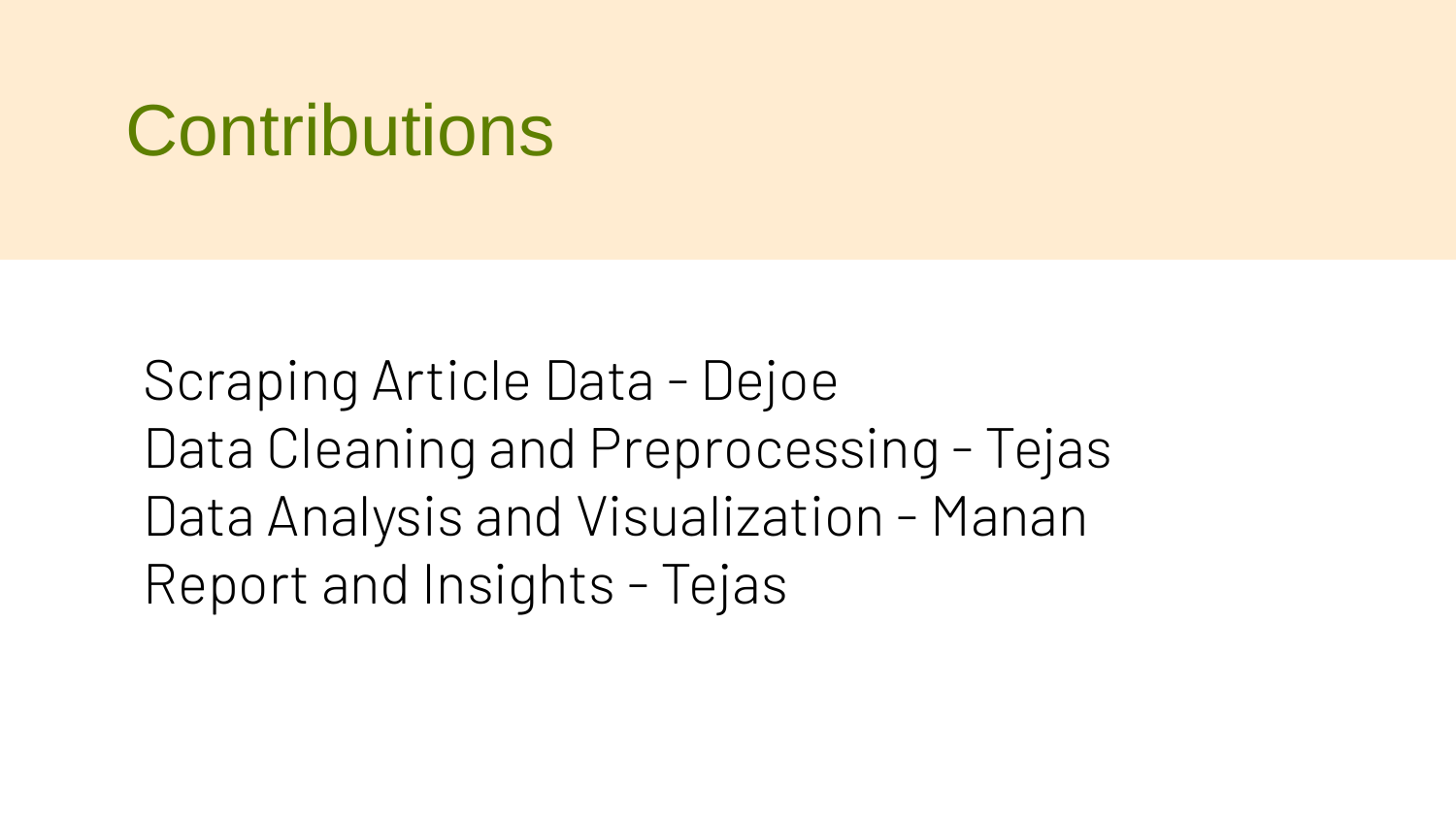

Contributions
Scraping Article Data - Dejoe
Data Cleaning and Preprocessing - Tejas
Data Analysis and Visualization - Manan
Report and Insights - Tejas